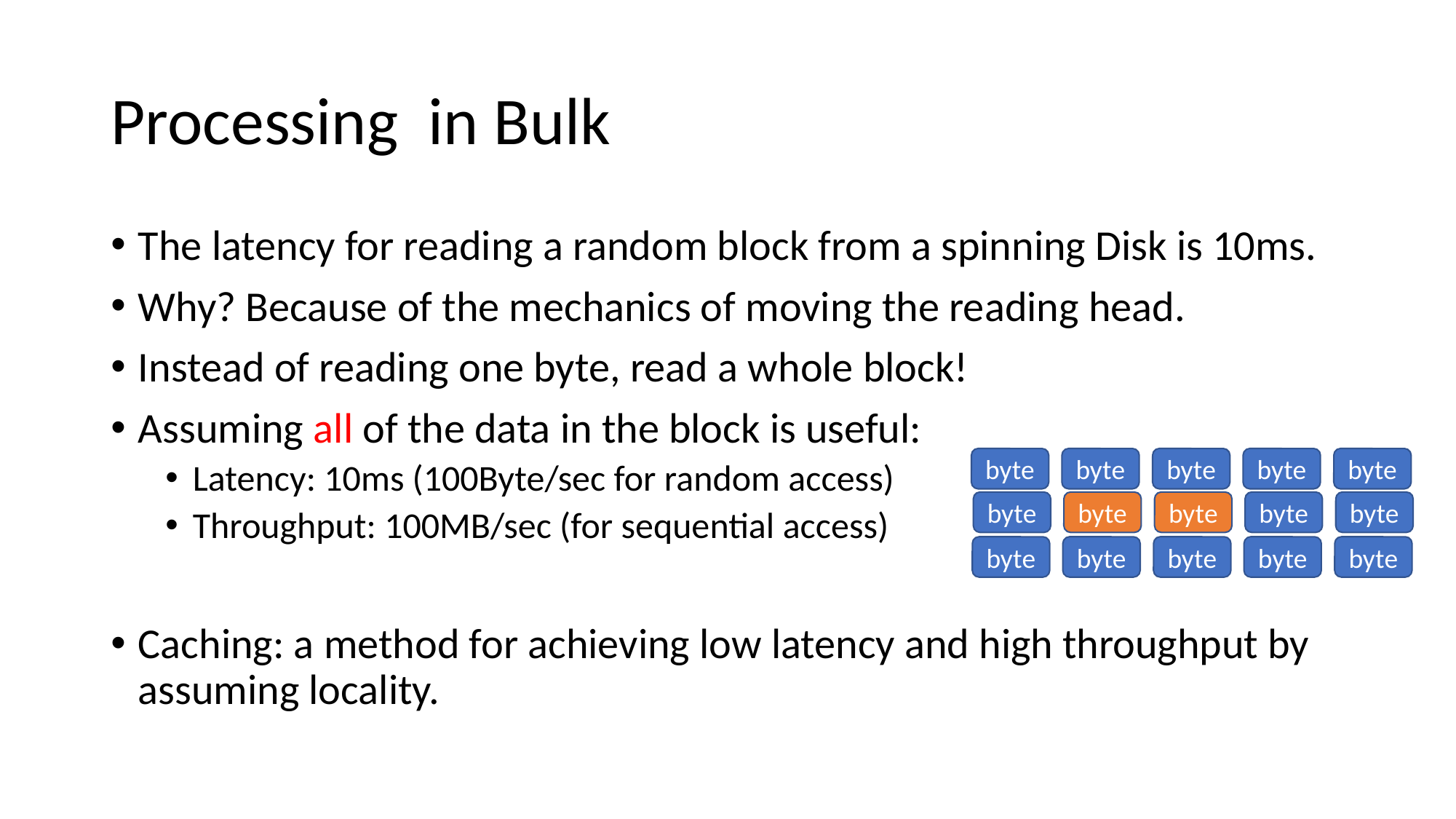

# Processing  in Bulk
The latency for reading a random block from a spinning Disk is 10ms.
Why? Because of the mechanics of moving the reading head.
Instead of reading one byte, read a whole block!
Assuming all of the data in the block is useful:
Latency: 10ms (100Byte/sec for random access)
Throughput: 100MB/sec (for sequential access)

Caching: a method for achieving low latency and high throughput by assuming locality.
byte
byte
byte
byte
byte
byte
byte
byte
byte
byte
byte
byte
byte
byte
byte